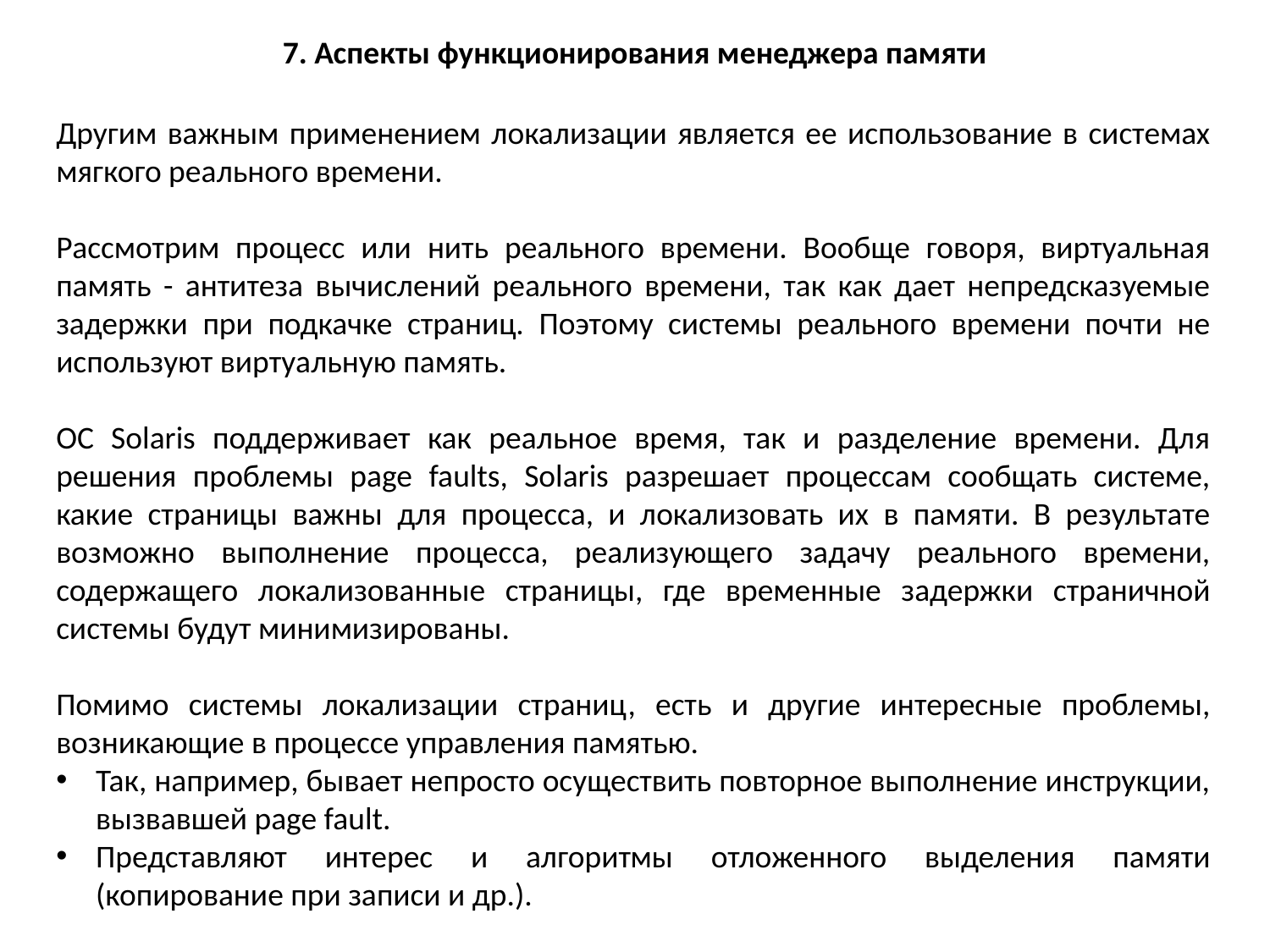

7. Аспекты функционирования менеджера памяти
Другим важным применением локализации является ее использование в системах мягкого реального времени.

Рассмотрим процесс или нить реального времени. Вообще говоря, виртуальная память - антитеза вычислений реального времени, так как дает непредсказуемые задержки при подкачке страниц. Поэтому системы реального времени почти не используют виртуальную память.

ОС Solaris поддерживает как реальное время, так и разделение времени. Для решения проблемы page faults, Solaris разрешает процессам сообщать системе, какие страницы важны для процесса, и локализовать их в памяти. В результате возможно выполнение процесса, реализующего задачу реального времени, содержащего локализованные страницы, где временные задержки страничной системы будут минимизированы.

Помимо системы локализации страниц, есть и другие интересные проблемы, возникающие в процессе управления памятью.
Так, например, бывает непросто осуществить повторное выполнение инструкции, вызвавшей page fault.
Представляют интерес и алгоритмы отложенного выделения памяти (копирование при записи и др.).